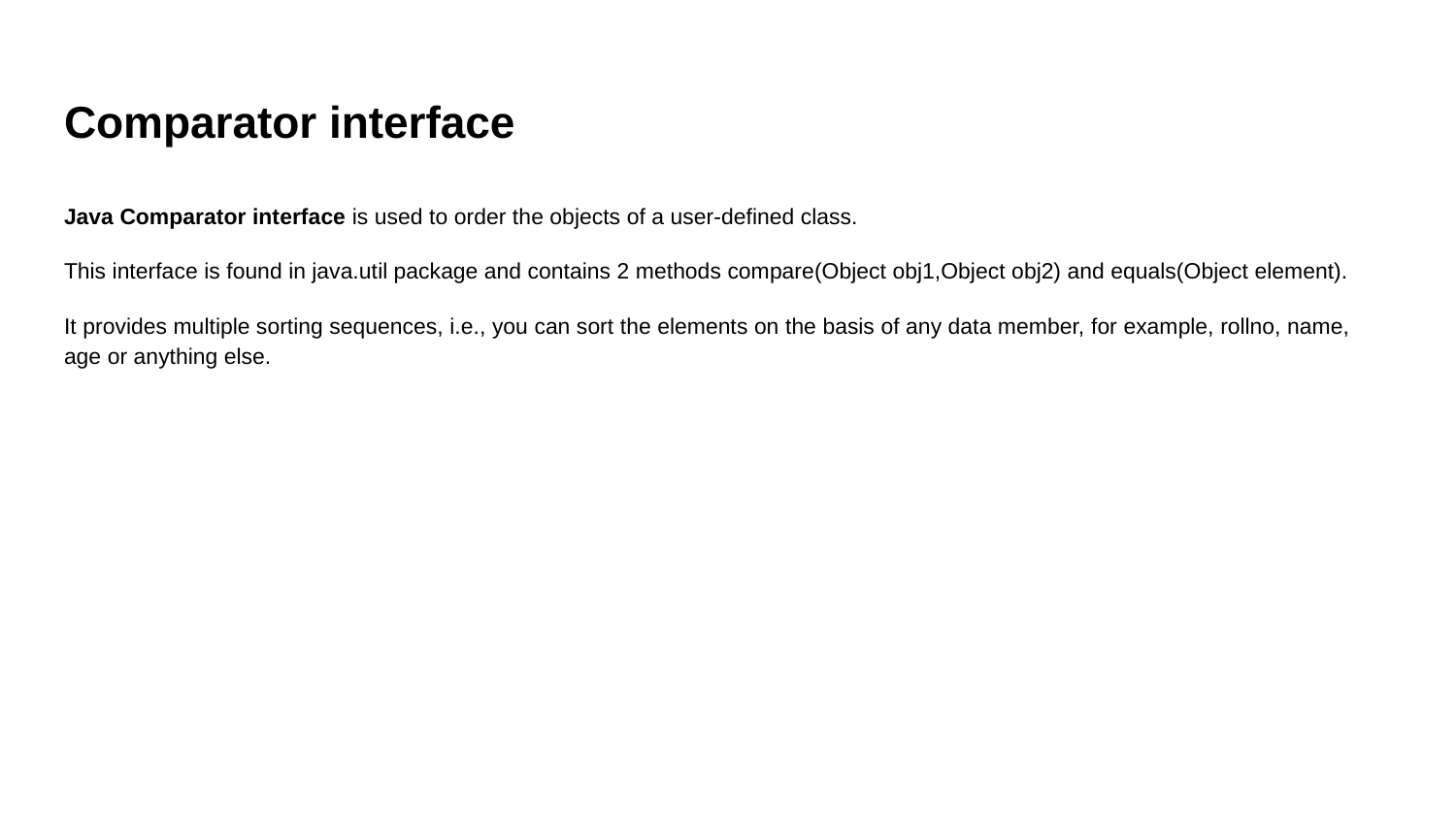

# Comparator interface

Java Comparator interface is used to order the objects of a user-defined class.
This interface is found in java.util package and contains 2 methods compare(Object obj1,Object obj2) and equals(Object element).
It provides multiple sorting sequences, i.e., you can sort the elements on the basis of any data member, for example, rollno, name, age or anything else.